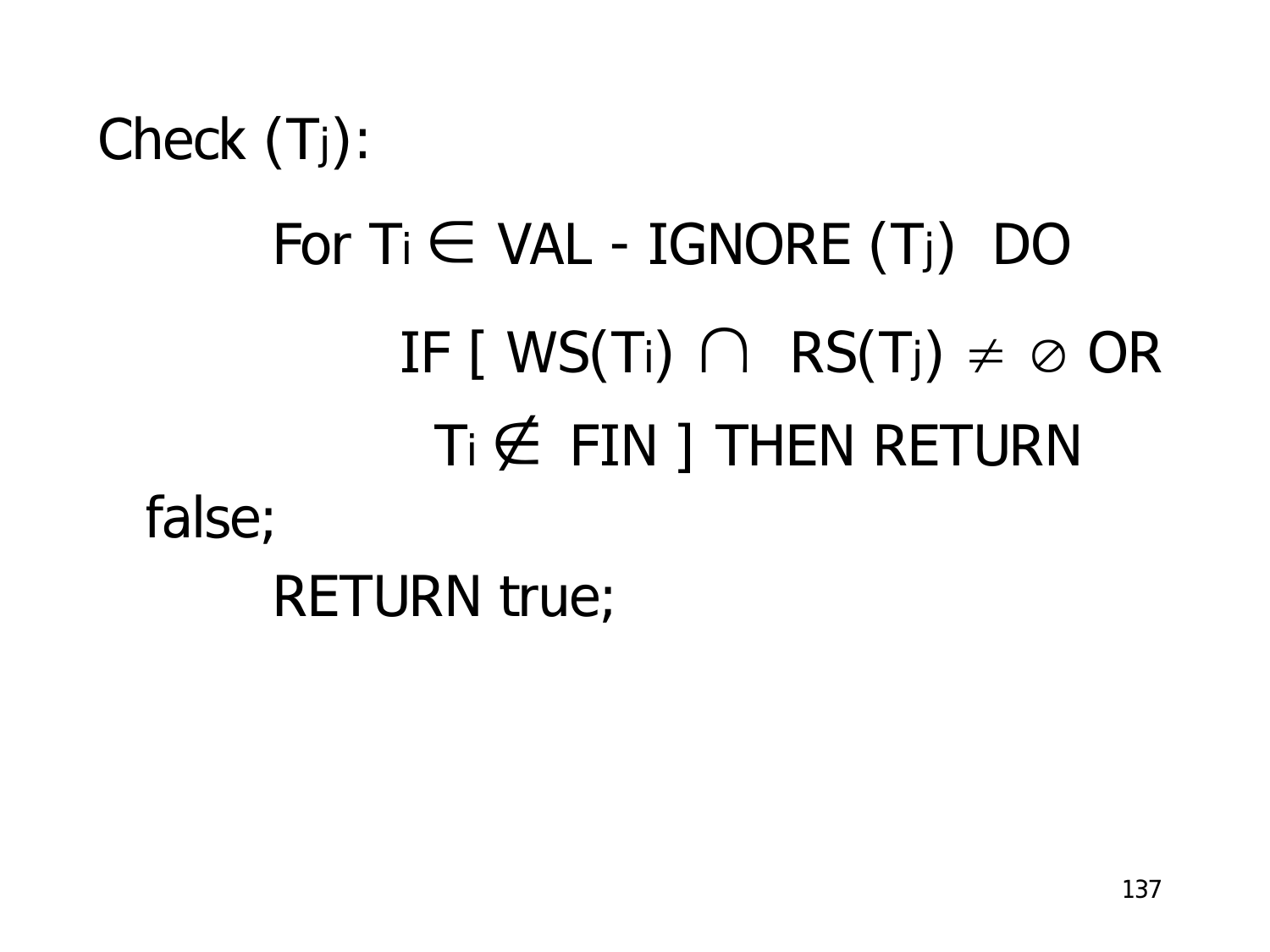

Check (Tj):
		For Ti ∈ VAL - IGNORE (Tj)  DO
			IF [ WS(Ti) ∩  RS(Tj) ≠ ∅ OR		  Ti ∉ FIN ] THEN RETURN false;
		RETURN true;

137